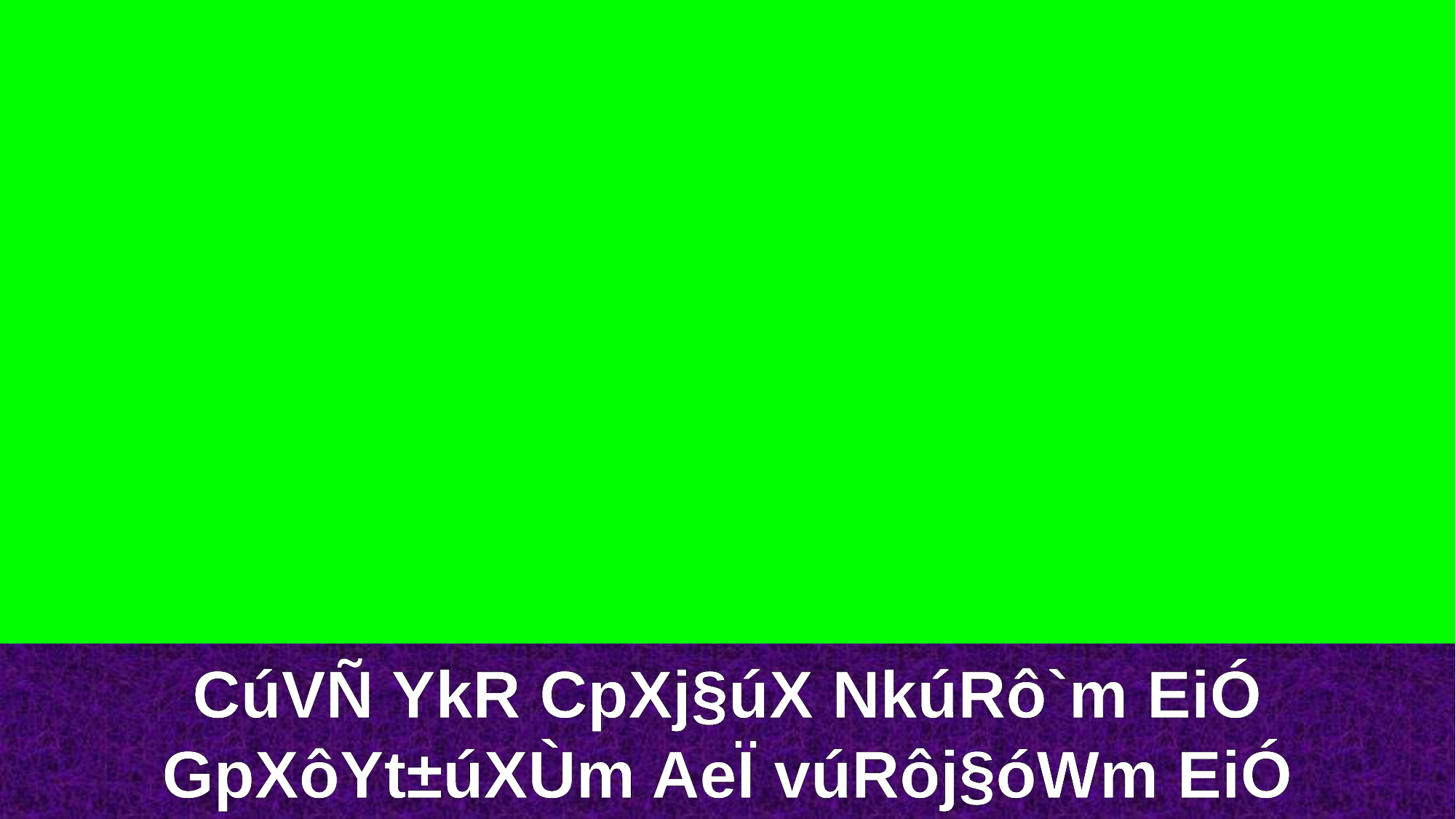

CúVÑ YkR CpXj§úX NkúRô`m EiÓ
GpXôYt±úXÙm AeÏ vúRôj§óWm EiÓ